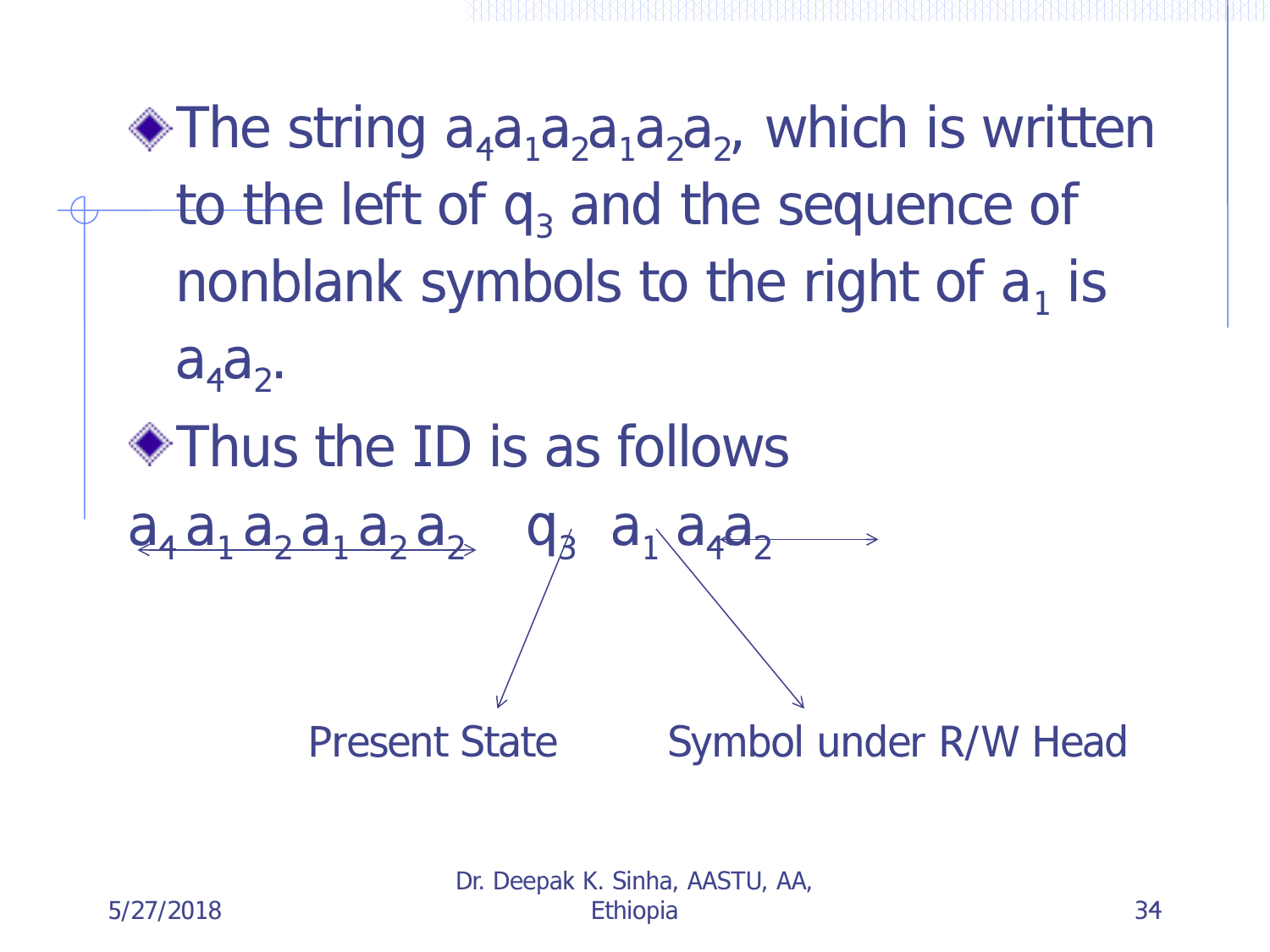

The string a4a1a2a1a2a2, which is written to the left of q3 and the sequence of nonblank symbols to the right of a1 is a4a2.
Thus the ID is as follows
a4 a1 a2 a1 a2 a2    q3  a1 a4a2

Present State
Symbol under R/W Head
5/27/2018
Dr. Deepak K. Sinha, AASTU, AA, Ethiopia
34